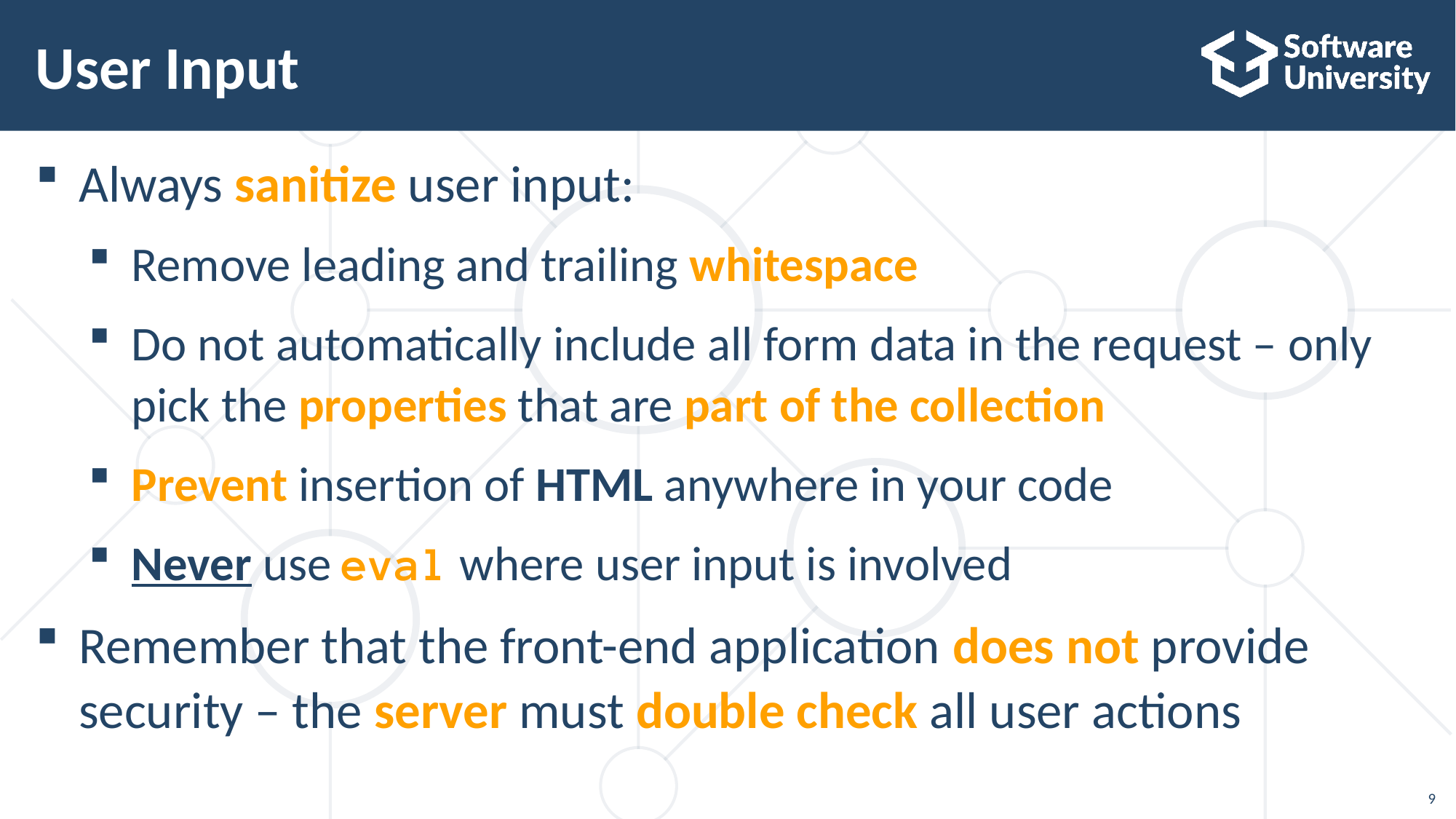

# User Input
Always sanitize user input:
Remove leading and trailing whitespace
Do not automatically include all form data in the request – only pick the properties that are part of the collection
Prevent insertion of HTML anywhere in your code
Never use eval where user input is involved
Remember that the front-end application does not provide security – the server must double check all user actions
9